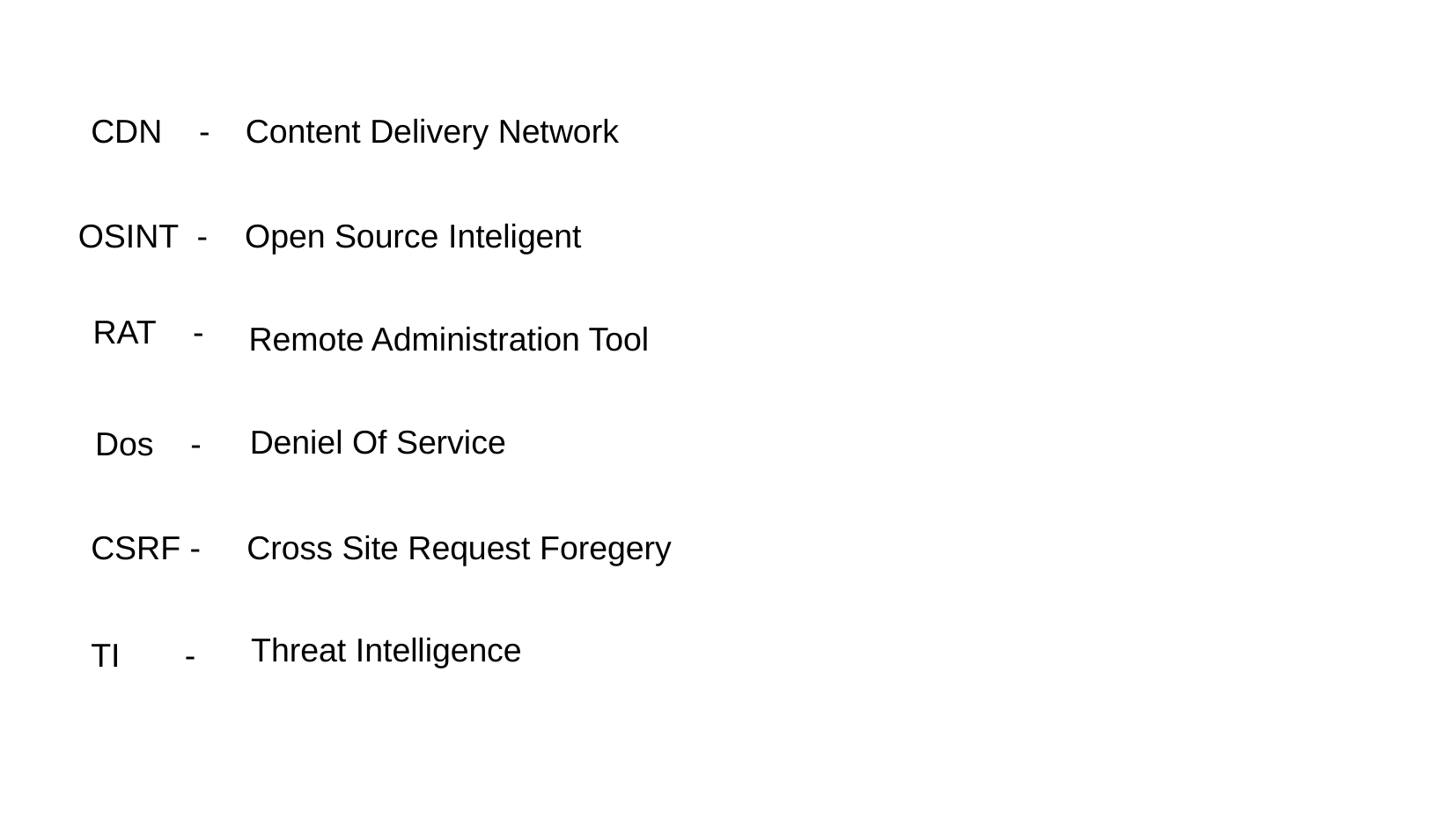

CDN    -
Content Delivery Network
OSINT  -
Open Source Inteligent
RAT    -
Remote Administration Tool
Deniel Of Service
Dos    -
CSRF -
Cross Site Request Foregery
Threat Intelligence
TI       -